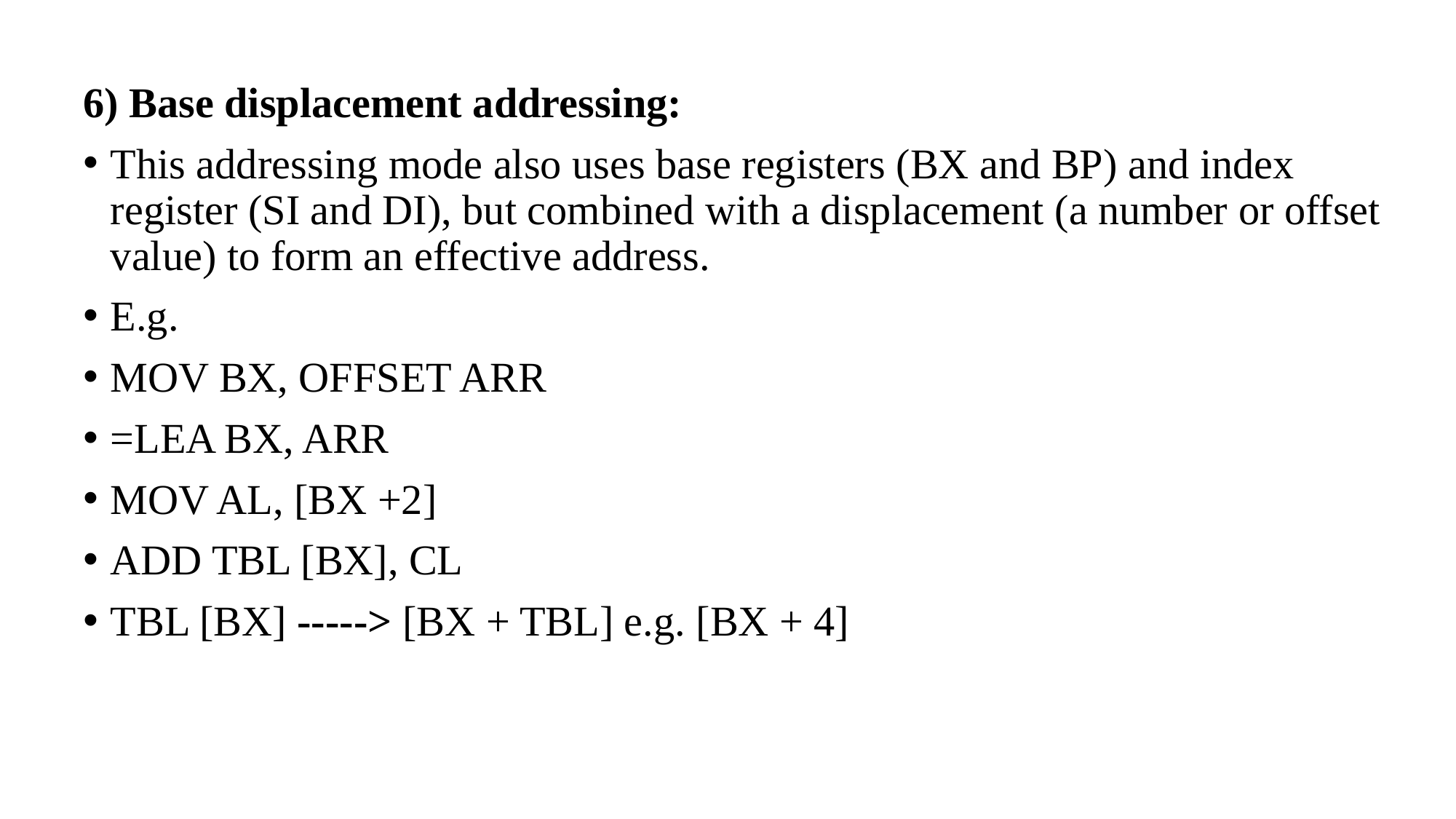

6) Base displacement addressing:
This addressing mode also uses base registers (BX and BP) and index register (SI and DI), but combined with a displacement (a number or offset value) to form an effective address.
E.g.
MOV BX, OFFSET ARR
=LEA BX, ARR
MOV AL, [BX +2]
ADD TBL [BX], CL
TBL [BX] -----> [BX + TBL] e.g. [BX + 4]